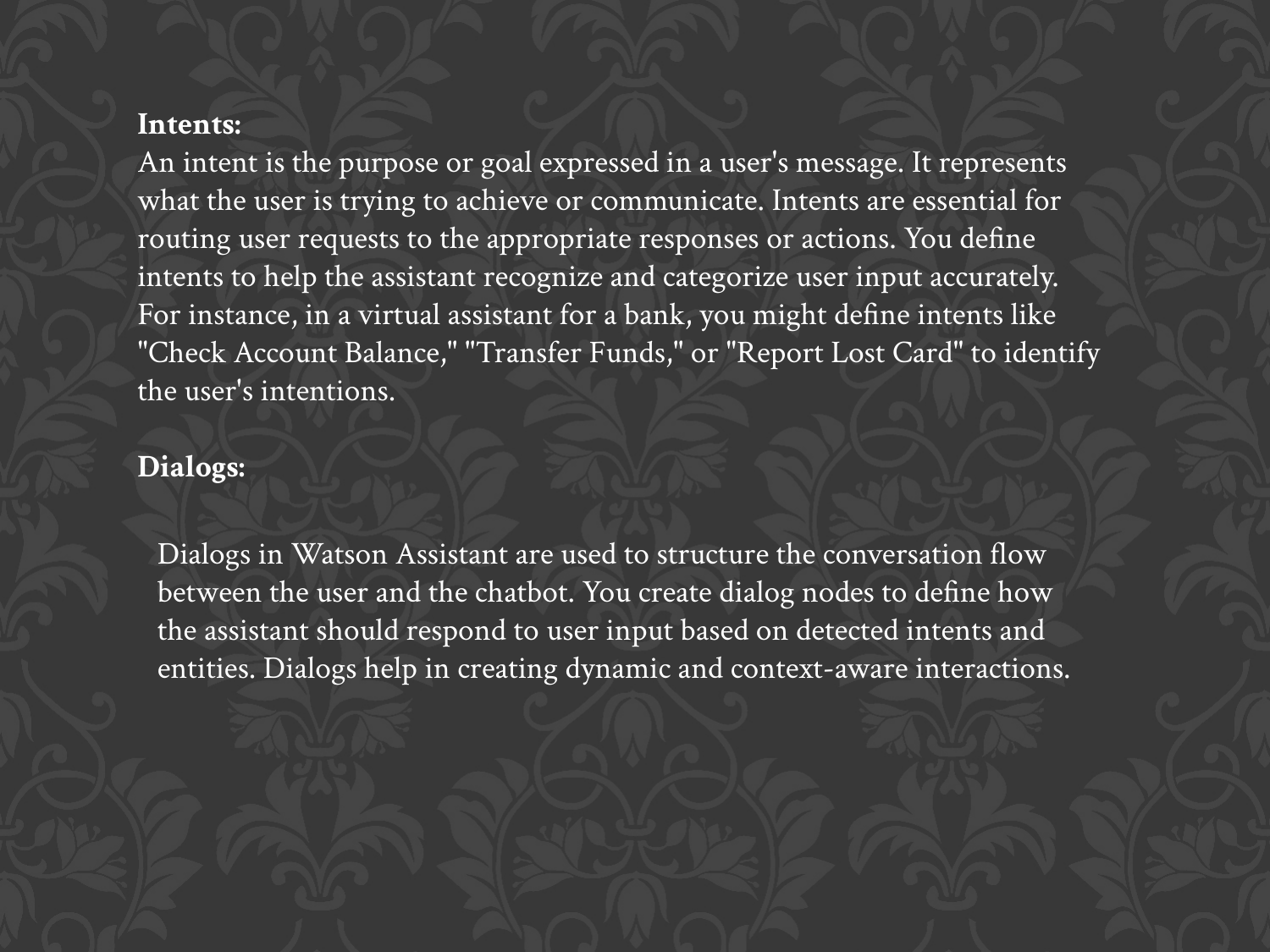

Intents:
An intent is the purpose or goal expressed in a user's message. It represents what the user is trying to achieve or communicate. Intents are essential for routing user requests to the appropriate responses or actions. You define intents to help the assistant recognize and categorize user input accurately.
For instance, in a virtual assistant for a bank, you might define intents like "Check Account Balance," "Transfer Funds," or "Report Lost Card" to identify the user's intentions.

Dialogs:
Dialogs in Watson Assistant are used to structure the conversation flow between the user and the chatbot. You create dialog nodes to define how the assistant should respond to user input based on detected intents and entities. Dialogs help in creating dynamic and context-aware interactions.